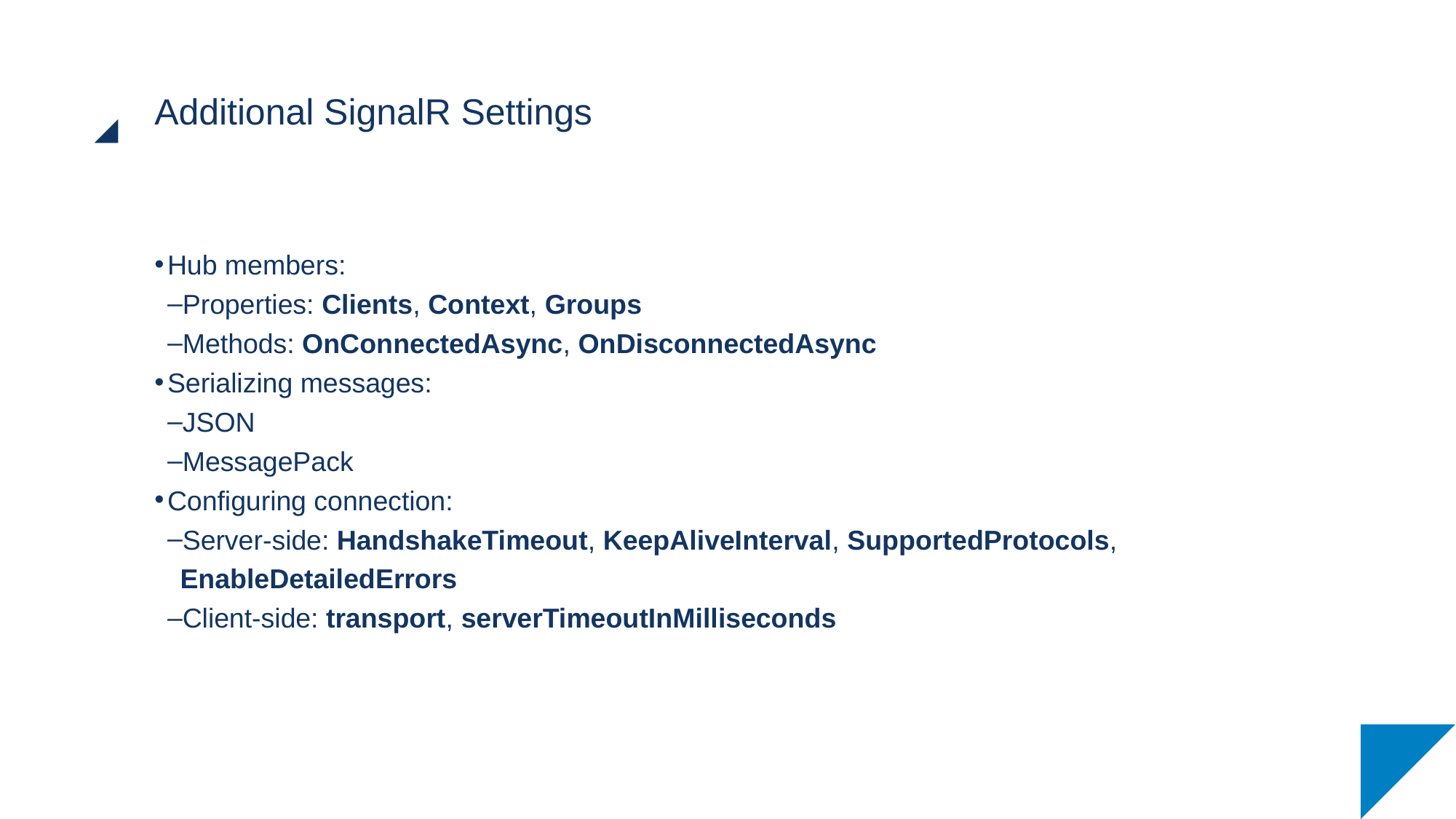

# Additional SignalR Settings

Hub members:
Properties: Clients, Context, Groups
Methods: OnConnectedAsync, OnDisconnectedAsync
Serializing messages:
JSON
MessagePack
Configuring connection:
Server-side: HandshakeTimeout, KeepAliveInterval, SupportedProtocols, EnableDetailedErrors
Client-side: transport, serverTimeoutInMilliseconds